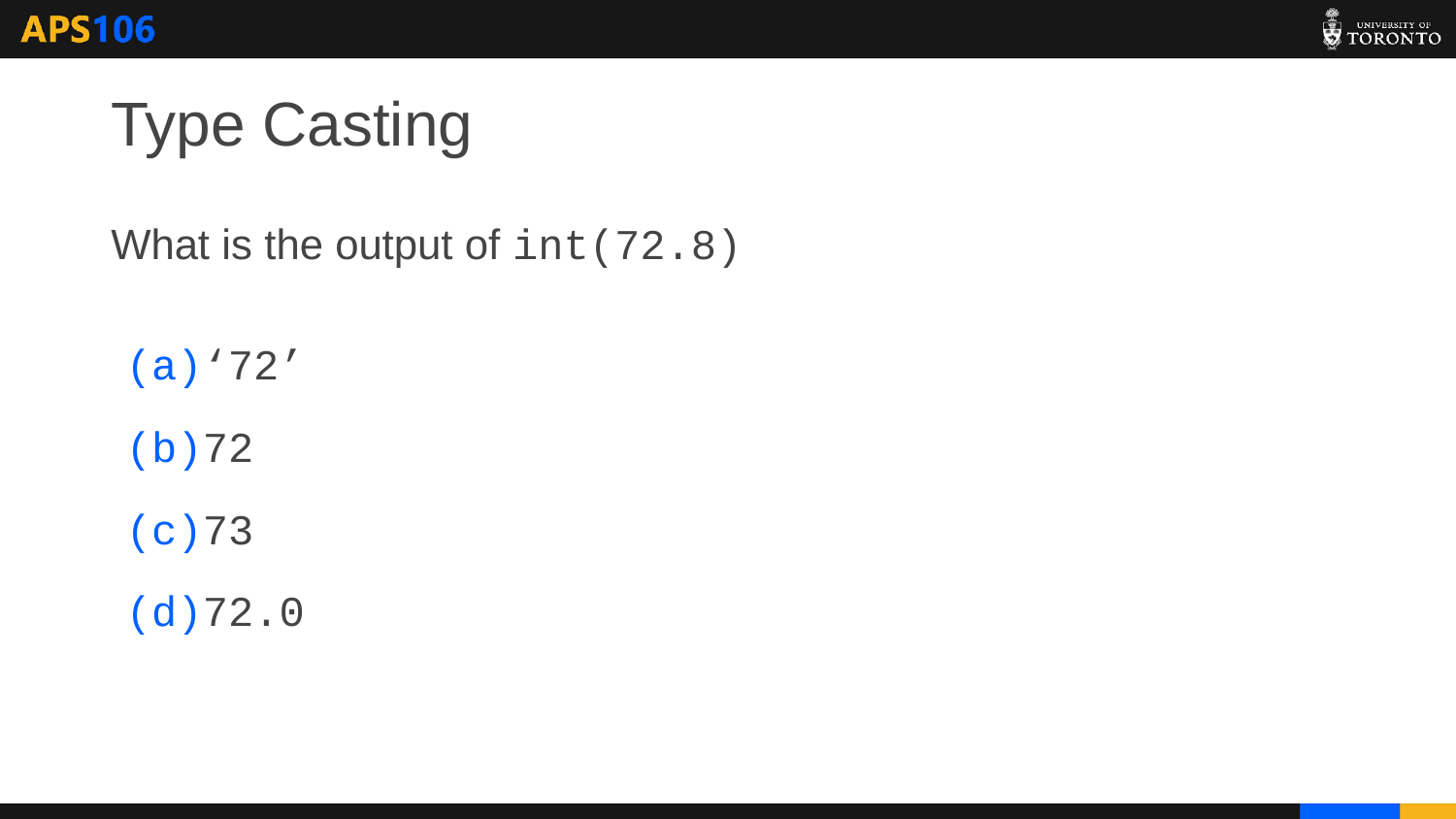

# Type Casting
What is the output of int(72.8)

‘72’
72
73
72.0